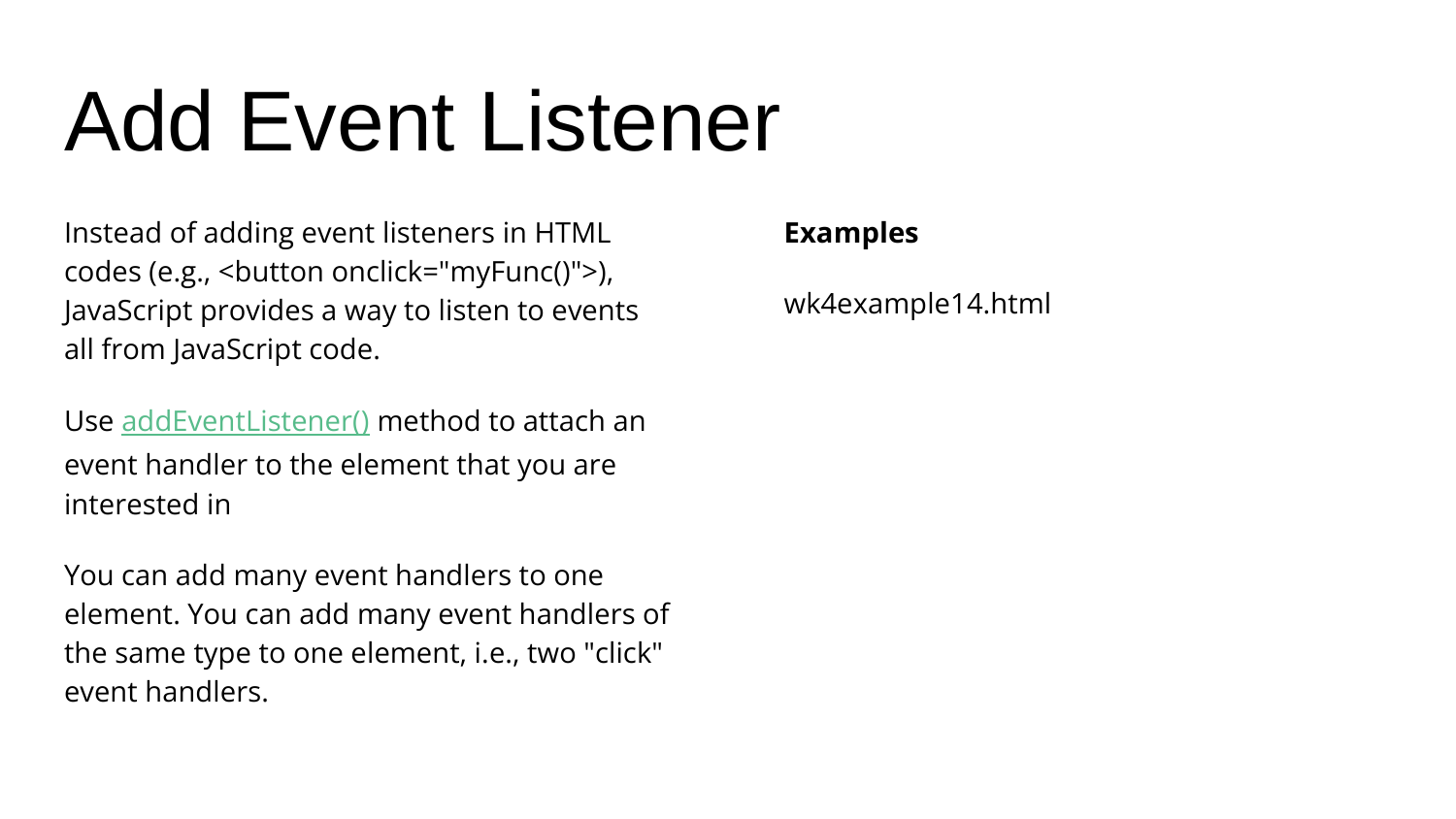

# Add Event Listener
Instead of adding event listeners in HTML codes (e.g., <button onclick="myFunc()">), JavaScript provides a way to listen to events all from JavaScript code.
Use addEventListener() method to attach an event handler to the element that you are interested in
You can add many event handlers to one element. You can add many event handlers of the same type to one element, i.e., two "click" event handlers.
Examples
wk4example14.html